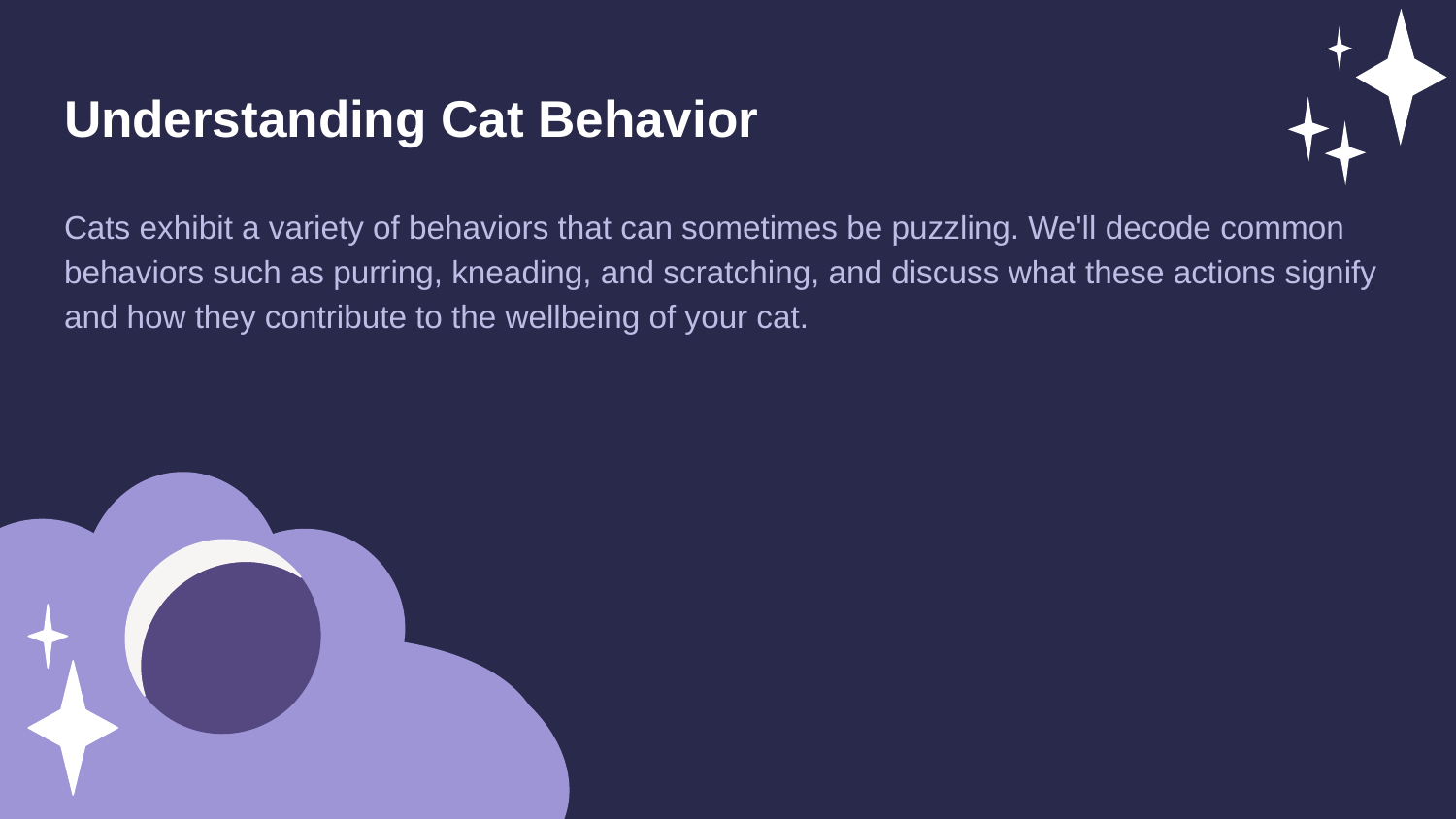

Understanding Cat Behavior
Cats exhibit a variety of behaviors that can sometimes be puzzling. We'll decode common behaviors such as purring, kneading, and scratching, and discuss what these actions signify and how they contribute to the wellbeing of your cat.